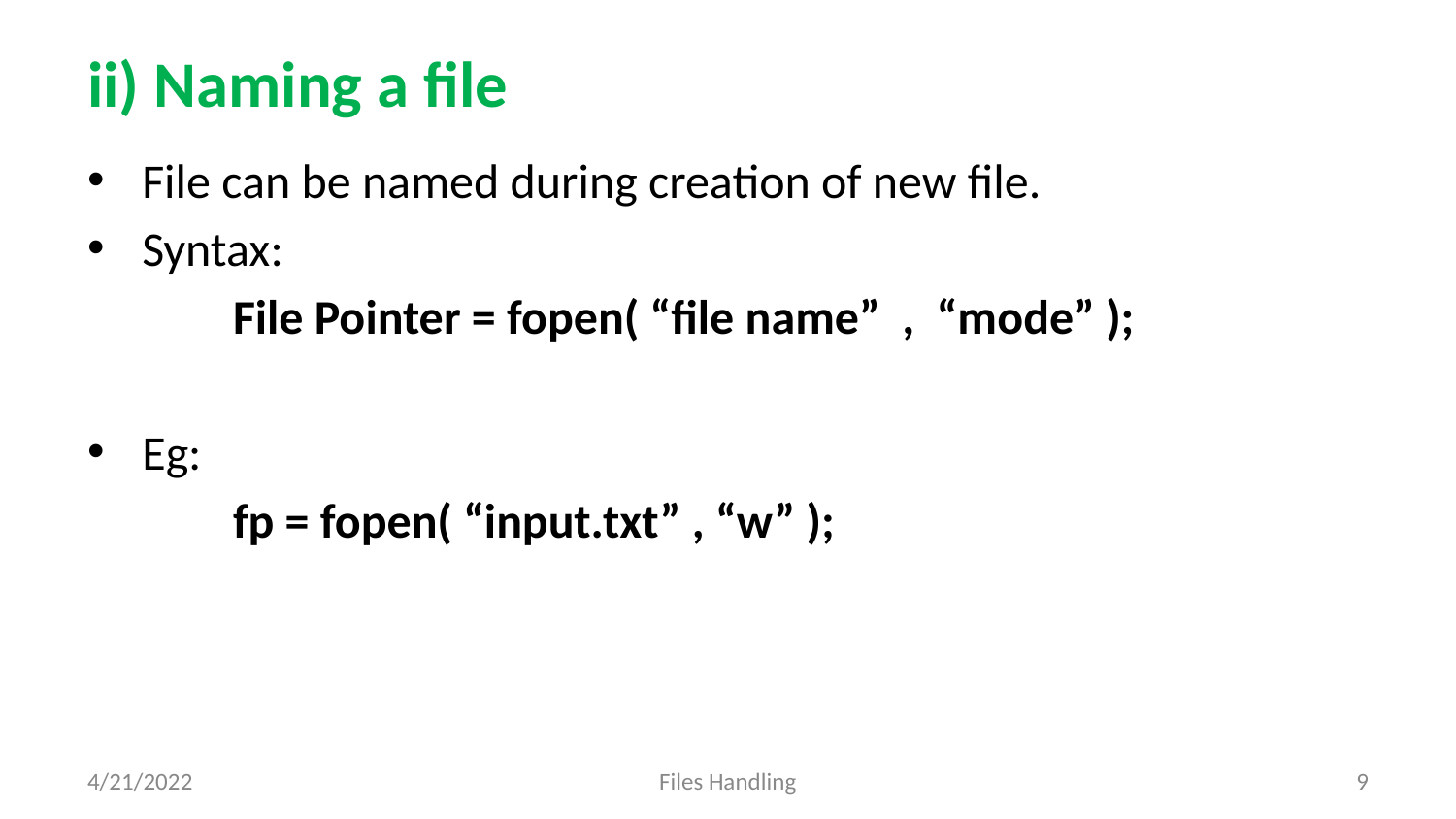

# ii) Naming a file
File can be named during creation of new file.
Syntax:
 	File Pointer = fopen( “file name”  ,  “mode” );

Eg:
	fp = fopen( “input.txt” , “w” );

4/21/2022
Files Handling
9